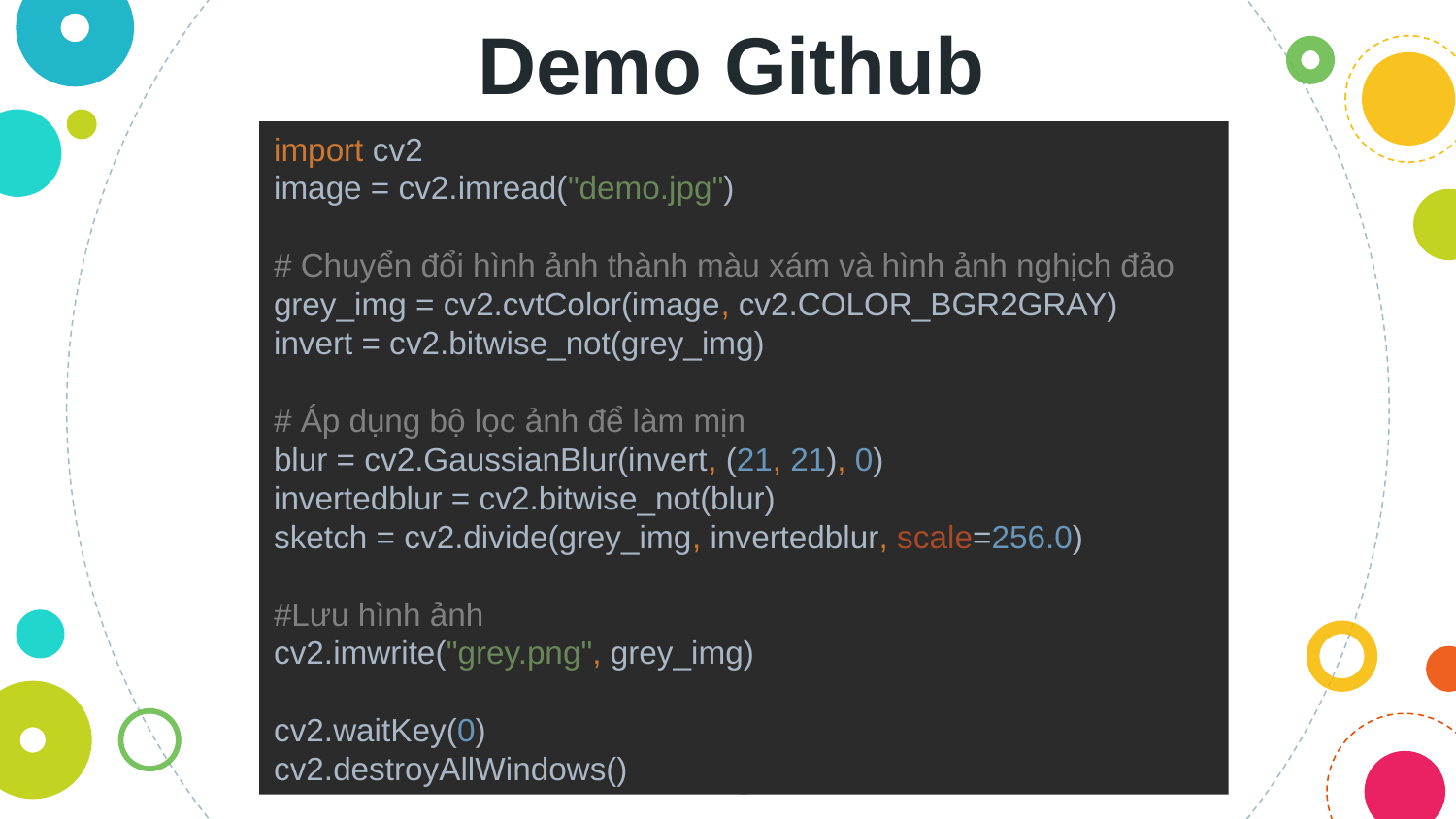

Demo Github
import cv2
image = cv2.imread("demo.jpg")
# Chuyển đổi hình ảnh thành màu xám và hình ảnh nghịch đảo
grey_img = cv2.cvtColor(image, cv2.COLOR_BGR2GRAY)
invert = cv2.bitwise_not(grey_img)
# Áp dụng bộ lọc ảnh để làm mịn
blur = cv2.GaussianBlur(invert, (21, 21), 0)
invertedblur = cv2.bitwise_not(blur)
sketch = cv2.divide(grey_img, invertedblur, scale=256.0)
#Lưu hình ảnh
cv2.imwrite("grey.png", grey_img)
cv2.waitKey(0)
cv2.destroyAllWindows()
8